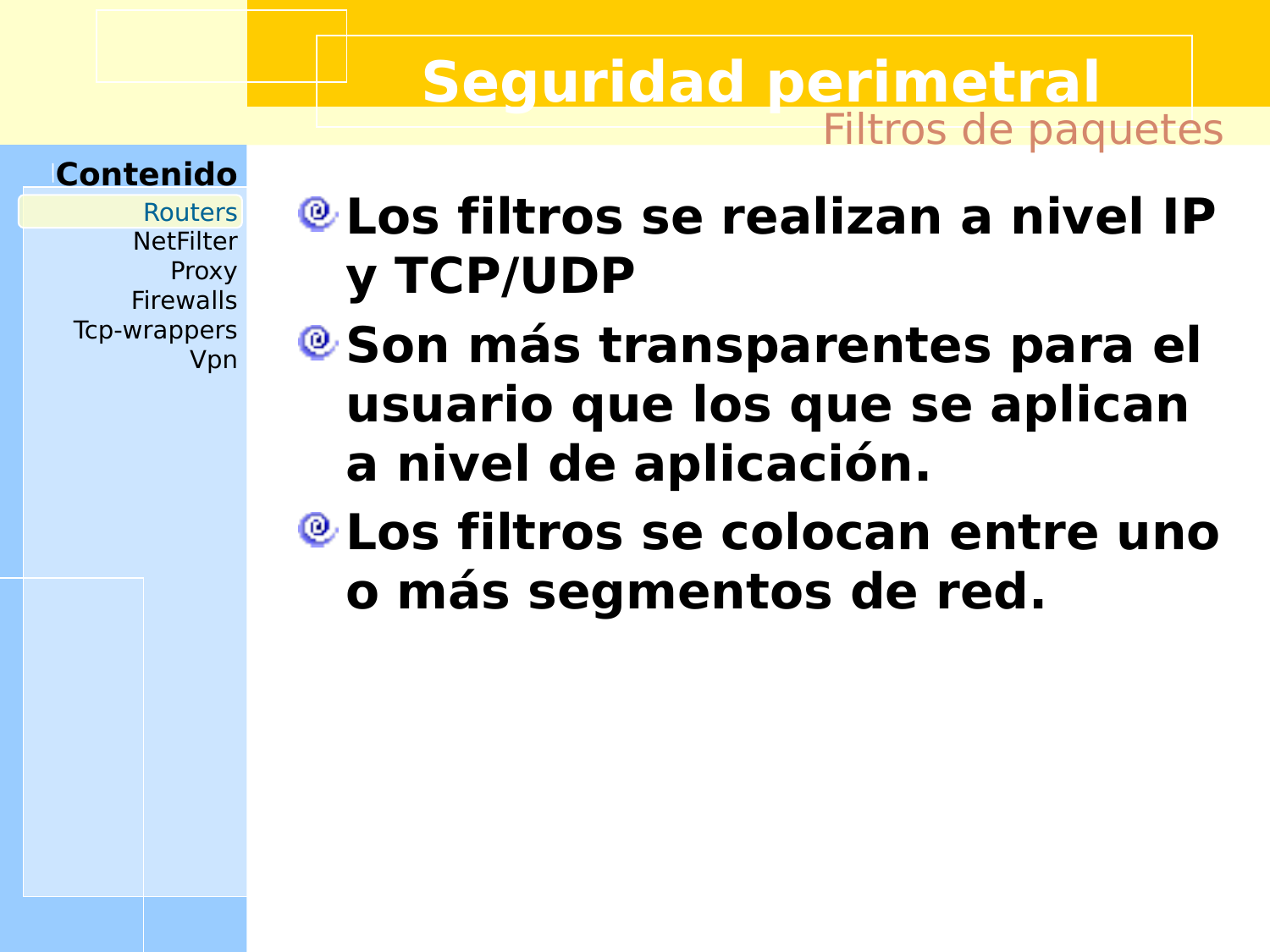

# Seguridad perimetral
Filtros de paquetes

Los filtros se realizan a nivel IP y TCP/UDP
Son más transparentes para el usuario que los que se aplican a nivel de aplicación.
Los filtros se colocan entre uno o más segmentos de red.

Routers